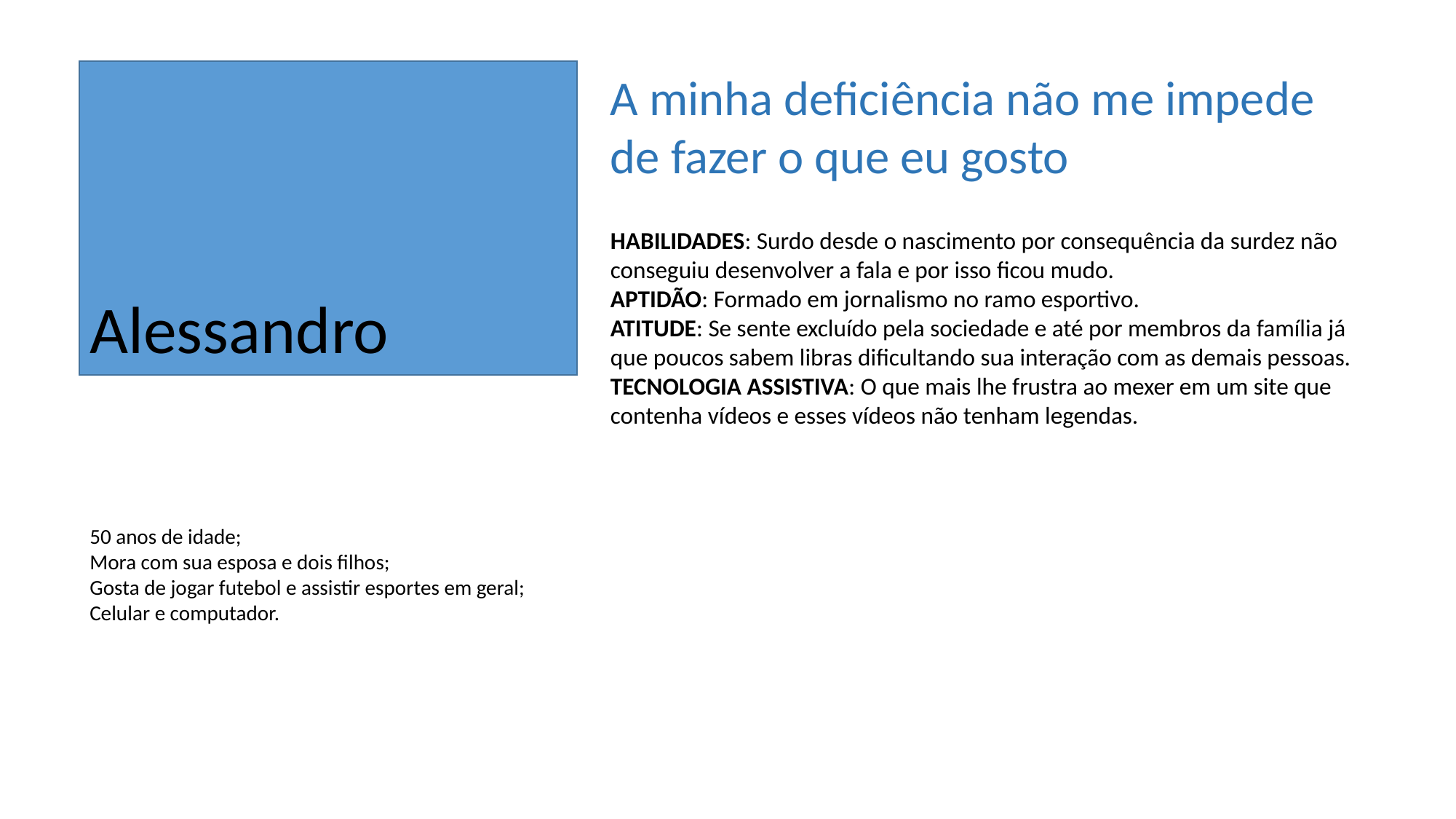

A minha deficiência não me impede de fazer o que eu gosto
HABILIDADES: Surdo desde o nascimento por consequência da surdez não conseguiu desenvolver a fala e por isso ficou mudo.
APTIDÃO: Formado em jornalismo no ramo esportivo.
ATITUDE: Se sente excluído pela sociedade e até por membros da família já que poucos sabem libras dificultando sua interação com as demais pessoas.
TECNOLOGIA ASSISTIVA: O que mais lhe frustra ao mexer em um site que contenha vídeos e esses vídeos não tenham legendas.
Alessandro
50 anos de idade;
Mora com sua esposa e dois filhos;
Gosta de jogar futebol e assistir esportes em geral;
Celular e computador.